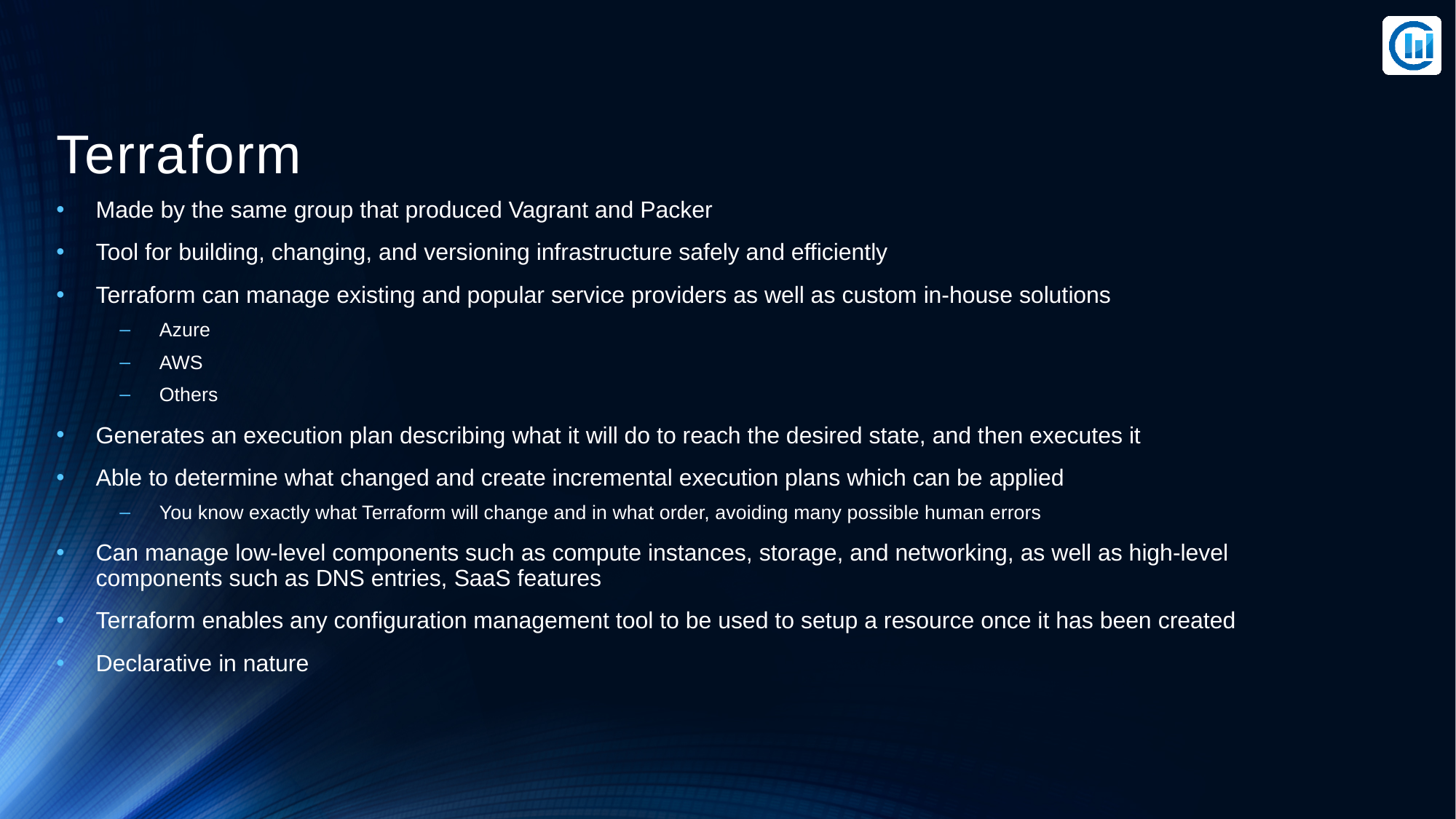

# Terraform
Made by the same group that produced Vagrant and Packer
Tool for building, changing, and versioning infrastructure safely and efficiently
Terraform can manage existing and popular service providers as well as custom in-house solutions
Azure
AWS
Others
Generates an execution plan describing what it will do to reach the desired state, and then executes it
Able to determine what changed and create incremental execution plans which can be applied
You know exactly what Terraform will change and in what order, avoiding many possible human errors
Can manage low-level components such as compute instances, storage, and networking, as well as high-level components such as DNS entries, SaaS features
Terraform enables any configuration management tool to be used to setup a resource once it has been created
Declarative in nature